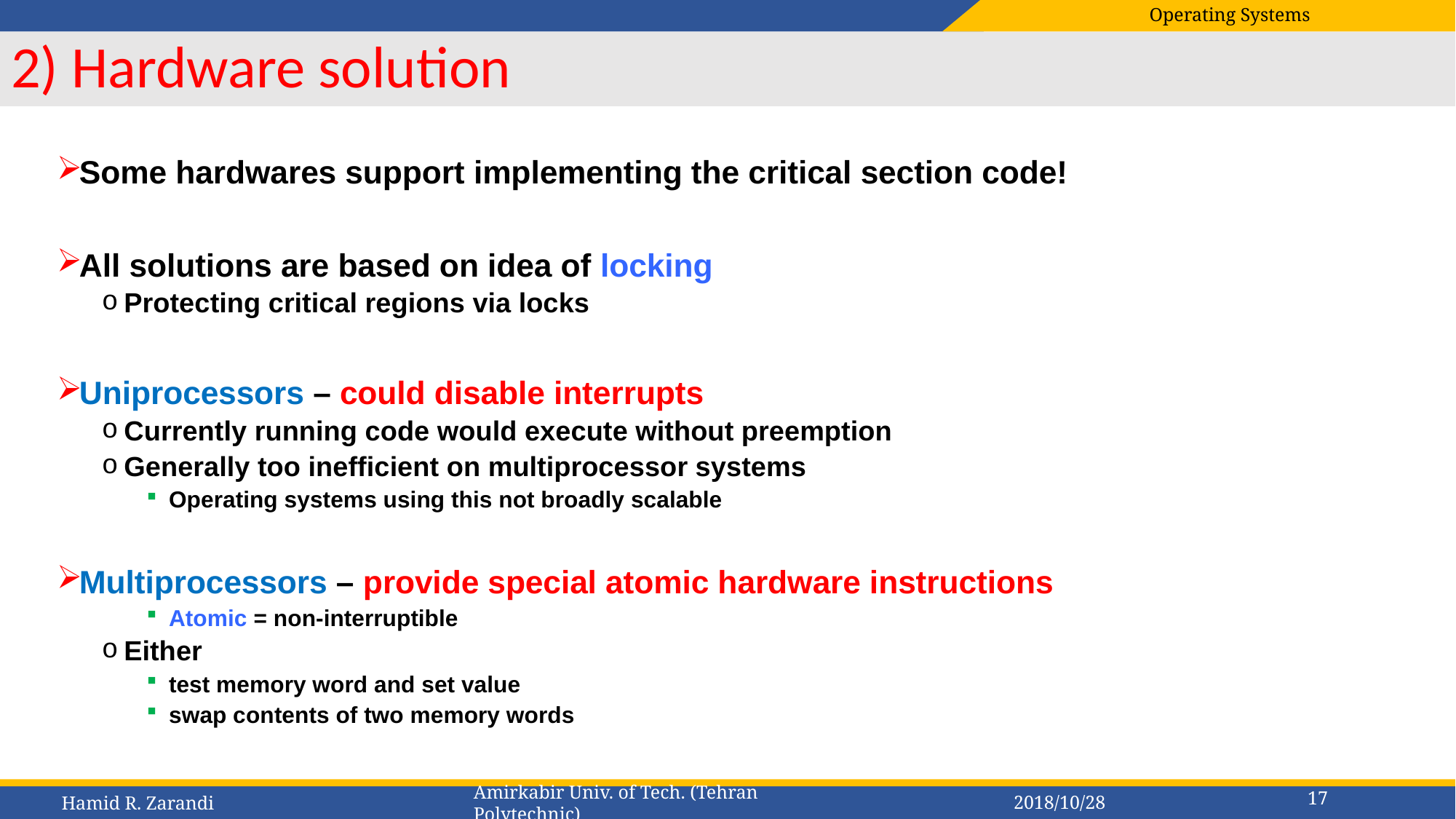

# 2) Hardware solution
Some hardwares support implementing the critical section code!

All solutions are based on idea of locking
Protecting critical regions via locks

Uniprocessors – could disable interrupts
Currently running code would execute without preemption
Generally too inefficient on multiprocessor systems
Operating systems using this not broadly scalable

Multiprocessors – provide special atomic hardware instructions
Atomic = non-interruptible
Either
test memory word and set value
swap contents of two memory words